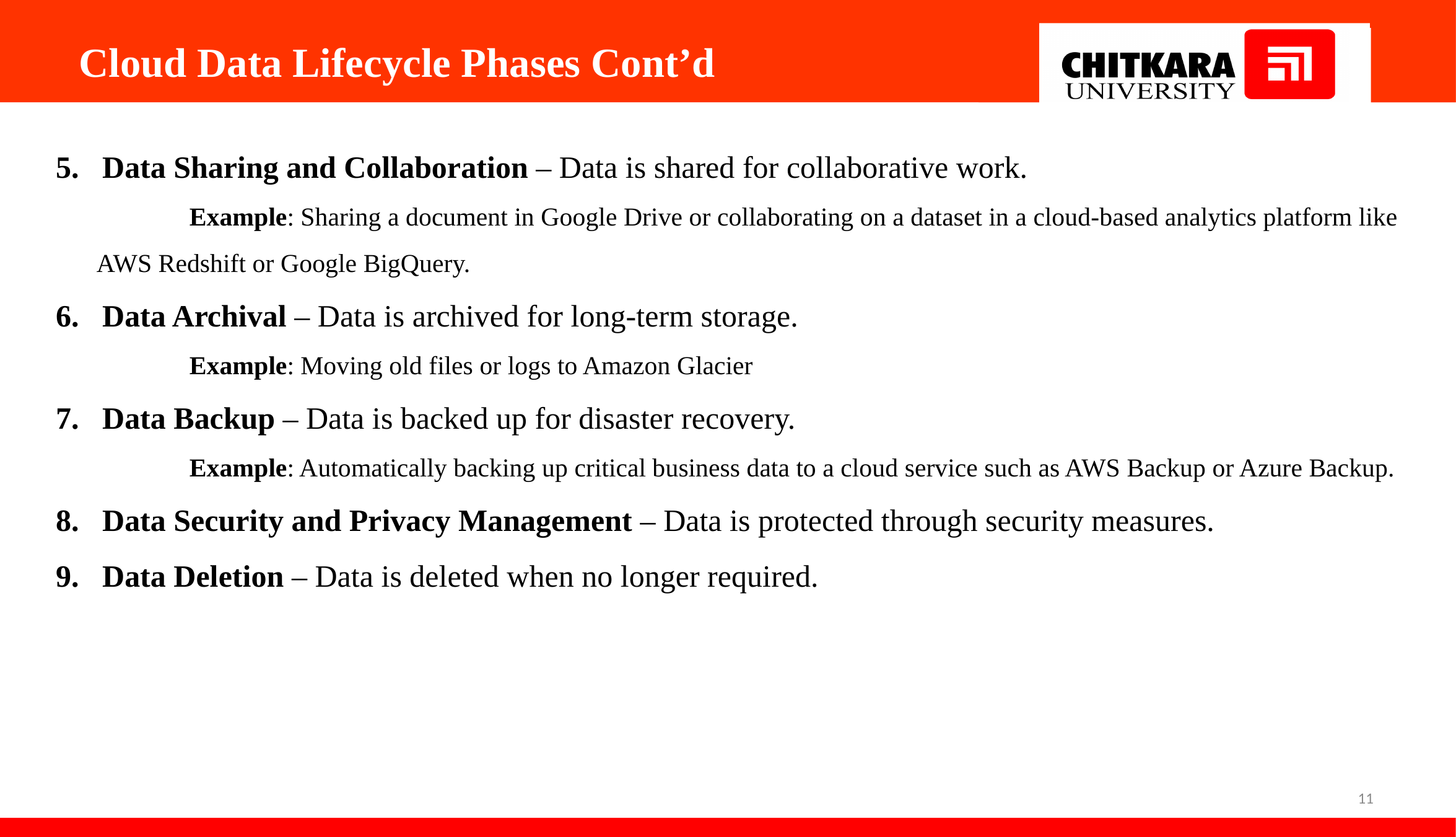

Cloud Data Lifecycle Phases Cont’d
Data Sharing and Collaboration – Data is shared for collaborative work.
	Example: Sharing a document in Google Drive or collaborating on a dataset in a cloud-based analytics platform like AWS Redshift or Google BigQuery.
Data Archival – Data is archived for long-term storage.
	Example: Moving old files or logs to Amazon Glacier
Data Backup – Data is backed up for disaster recovery.
	Example: Automatically backing up critical business data to a cloud service such as AWS Backup or Azure Backup.
Data Security and Privacy Management – Data is protected through security measures.
Data Deletion – Data is deleted when no longer required.
11